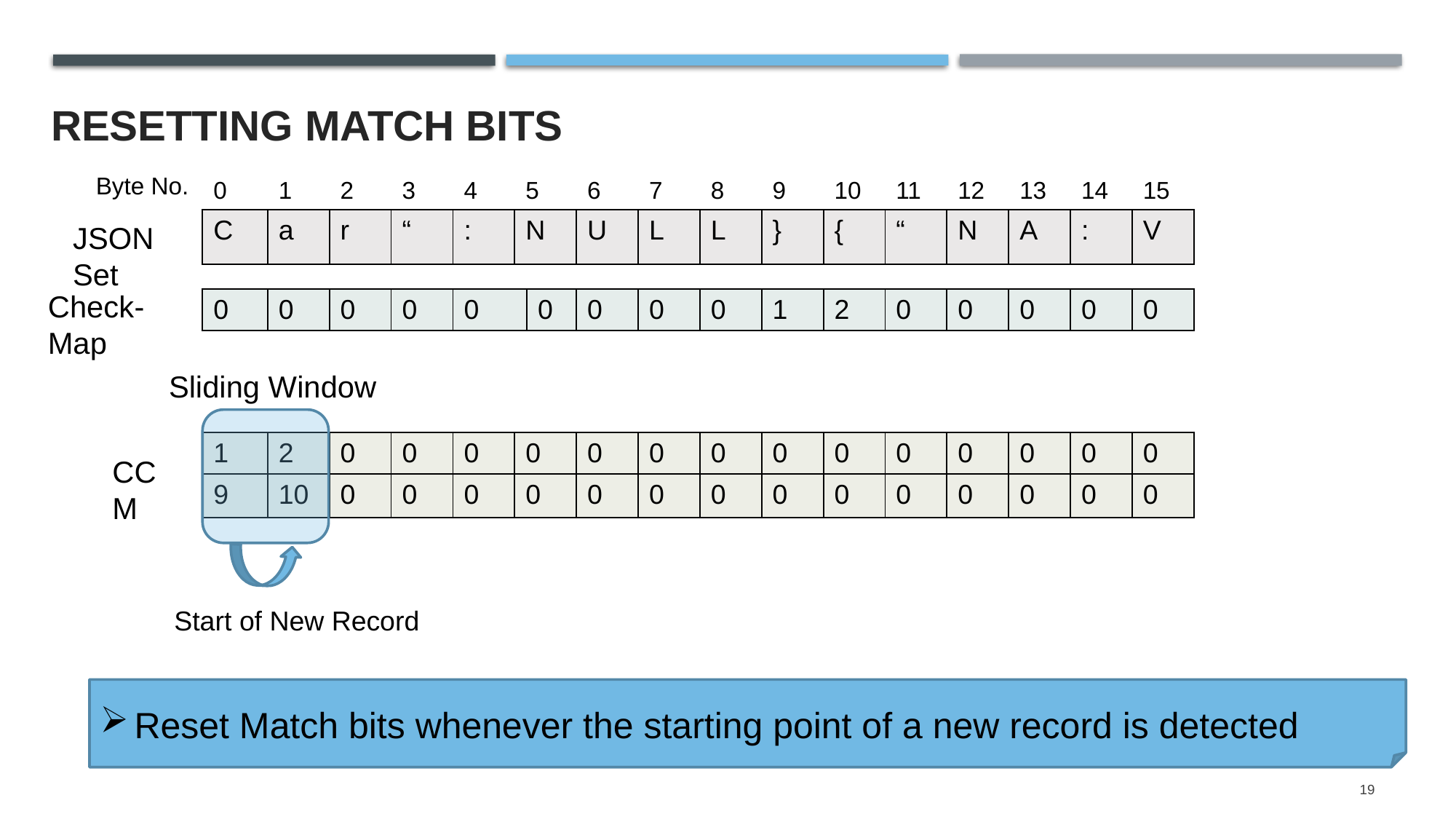

# RESETTING MATCH BITS
| 0 | 1 | 2 | 3 | 4 | 5 | 6 | 7 | 8 | 9 | 10 | 11 | 12 | 13 | 14 | 15 |
| --- | --- | --- | --- | --- | --- | --- | --- | --- | --- | --- | --- | --- | --- | --- | --- |
| C | a | r | “ | : | N | U | L | L | } | { | “ | N | A | : | V |
Byte No.
JSON Set
Check-Map
| 0 | 0 | 0 | 0 | 0 | 0 | 0 | 0 | 0 | 1 | 2 | 0 | 0 | 0 | 0 | 0 |
| --- | --- | --- | --- | --- | --- | --- | --- | --- | --- | --- | --- | --- | --- | --- | --- |
Sliding Window

| 1 | 2 | 0 | 0 | 0 | 0 | 0 | 0 | 0 | 0 | 0 | 0 | 0 | 0 | 0 | 0 |
| --- | --- | --- | --- | --- | --- | --- | --- | --- | --- | --- | --- | --- | --- | --- | --- |
| 9 | 10 | 0 | 0 | 0 | 0 | 0 | 0 | 0 | 0 | 0 | 0 | 0 | 0 | 0 | 0 |
CCM

Start of New Record

Reset Match bits whenever the starting point of a new record is detected
19